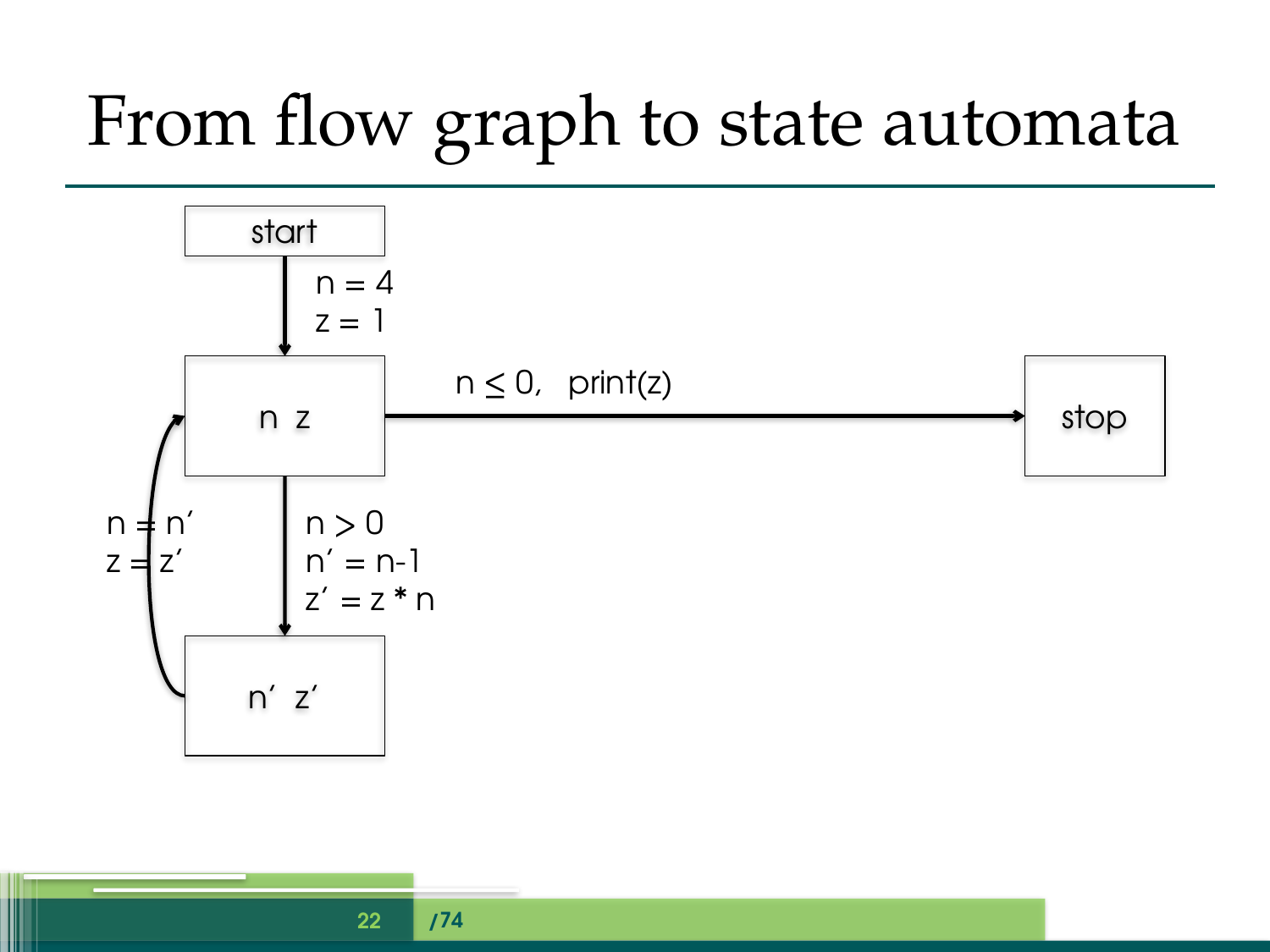

# From flow graph to state automata
start
n = 4
z = 1
n  z
n ≤ 0,   print(z)
stop
n = n’
z = z’
n > 0
n’ = n-1
z’ = z * n
n’  z’
/74
22